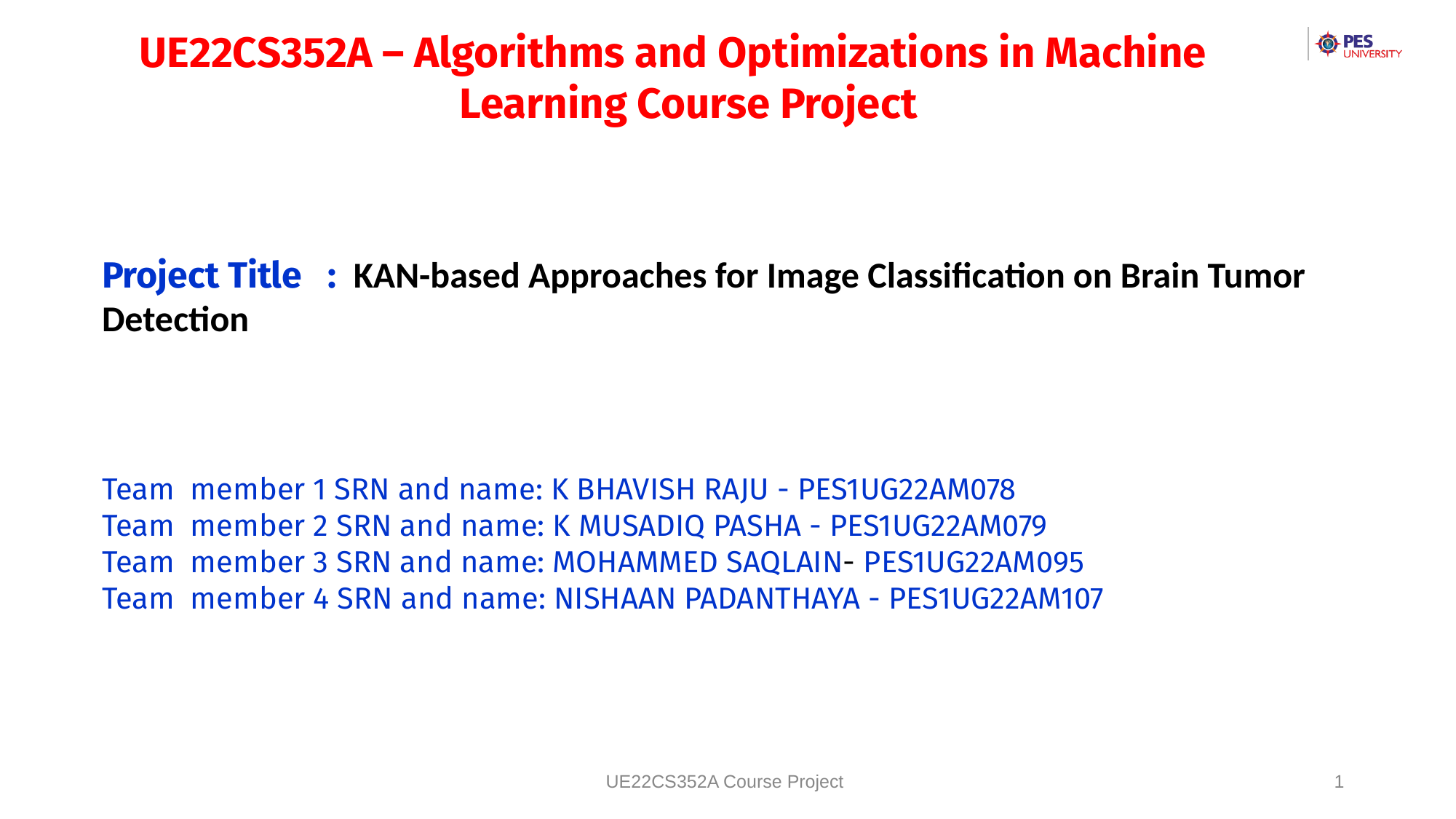

UE22CS352A – Algorithms and Optimizations in Machine Learning Course Project
Project Title   :  KAN-based Approaches for Image Classification on Brain Tumor Detection

Team  member 1 SRN and name: K BHAVISH RAJU - PES1UG22AM078
Team  member 2 SRN and name: K MUSADIQ PASHA - PES1UG22AM079
Team  member 3 SRN and name: MOHAMMED SAQLAIN- PES1UG22AM095
Team  member 4 SRN and name: NISHAAN PADANTHAYA - PES1UG22AM107

UE22CS352A Course Project
1